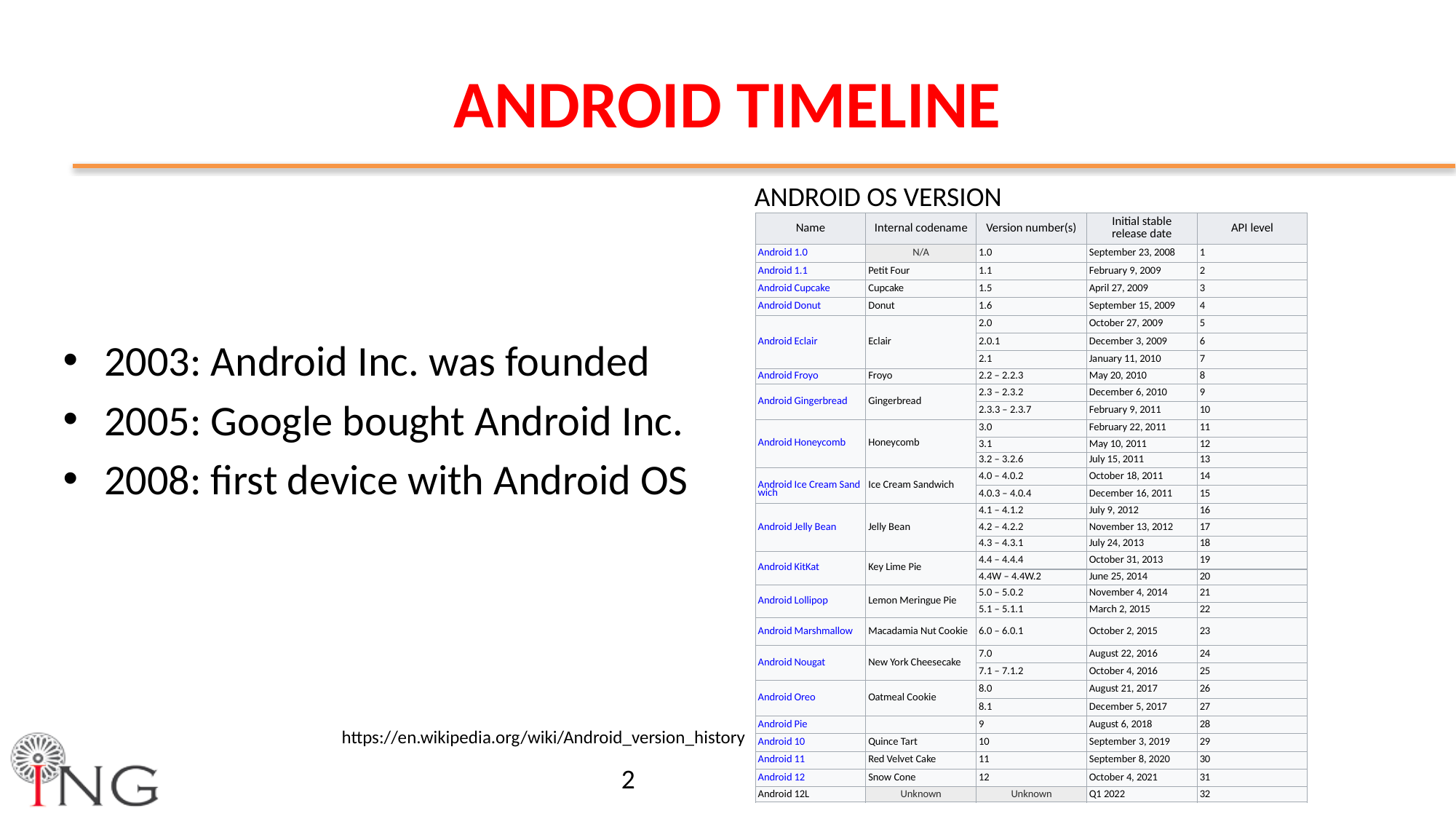

# ANDROID TIMELINE
ANDROID OS VERSION

| Name | Internal codename | Version number(s) | Initial stable release date | API level |
| --- | --- | --- | --- | --- |
| Android 1.0 | N/A | 1.0 | September 23, 2008 | 1 |
| Android 1.1 | Petit Four | 1.1 | February 9, 2009 | 2 |
| Android Cupcake | Cupcake | 1.5 | April 27, 2009 | 3 |
| Android Donut | Donut | 1.6 | September 15, 2009 | 4 |
| Android Eclair | Eclair | 2.0 | October 27, 2009 | 5 |
|  |  | 2.0.1 | December 3, 2009 | 6 |
|  |  | 2.1 | January 11, 2010 | 7 |
| Android Froyo | Froyo | 2.2 – 2.2.3 | May 20, 2010 | 8 |
| Android Gingerbread | Gingerbread | 2.3 – 2.3.2 | December 6, 2010 | 9 |
|  |  | 2.3.3 – 2.3.7 | February 9, 2011 | 10 |
| Android Honeycomb | Honeycomb | 3.0 | February 22, 2011 | 11 |
|  |  | 3.1 | May 10, 2011 | 12 |
|  |  | 3.2 – 3.2.6 | July 15, 2011 | 13 |
| Android Ice Cream Sandwich | Ice Cream Sandwich | 4.0 – 4.0.2 | October 18, 2011 | 14 |
|  |  | 4.0.3 – 4.0.4 | December 16, 2011 | 15 |
| Android Jelly Bean | Jelly Bean | 4.1 – 4.1.2 | July 9, 2012 | 16 |
|  |  | 4.2 – 4.2.2 | November 13, 2012 | 17 |
|  |  | 4.3 – 4.3.1 | July 24, 2013 | 18 |
| Android KitKat | Key Lime Pie | 4.4 – 4.4.4 | October 31, 2013 | 19 |
|  |  | 4.4W – 4.4W.2 | June 25, 2014 | 20 |
| Android Lollipop | Lemon Meringue Pie | 5.0 – 5.0.2 | November 4, 2014 | 21 |
|  |  | 5.1 – 5.1.1 | March 2, 2015 | 22 |
| Android Marshmallow | Macadamia Nut Cookie | 6.0 – 6.0.1 | October 2, 2015 | 23 |
| Android Nougat | New York Cheesecake | 7.0 | August 22, 2016 | 24 |
|  |  | 7.1 – 7.1.2 | October 4, 2016 | 25 |
| Android Oreo | Oatmeal Cookie | 8.0 | August 21, 2017 | 26 |
|  |  | 8.1 | December 5, 2017 | 27 |
| Android Pie |  | 9 | August 6, 2018 | 28 |
| Android 10 | Quince Tart | 10 | September 3, 2019 | 29 |
| Android 11 | Red Velvet Cake | 11 | September 8, 2020 | 30 |
| Android 12 | Snow Cone | 12 | October 4, 2021 | 31 |
| Android 12L | Un­known | Un­known | Q1 2022 | 32 |
2003: Android Inc. was founded
2005: Google bought Android Inc.
2008: first device with Android OS
https://en.wikipedia.org/wiki/Android_version_history
2